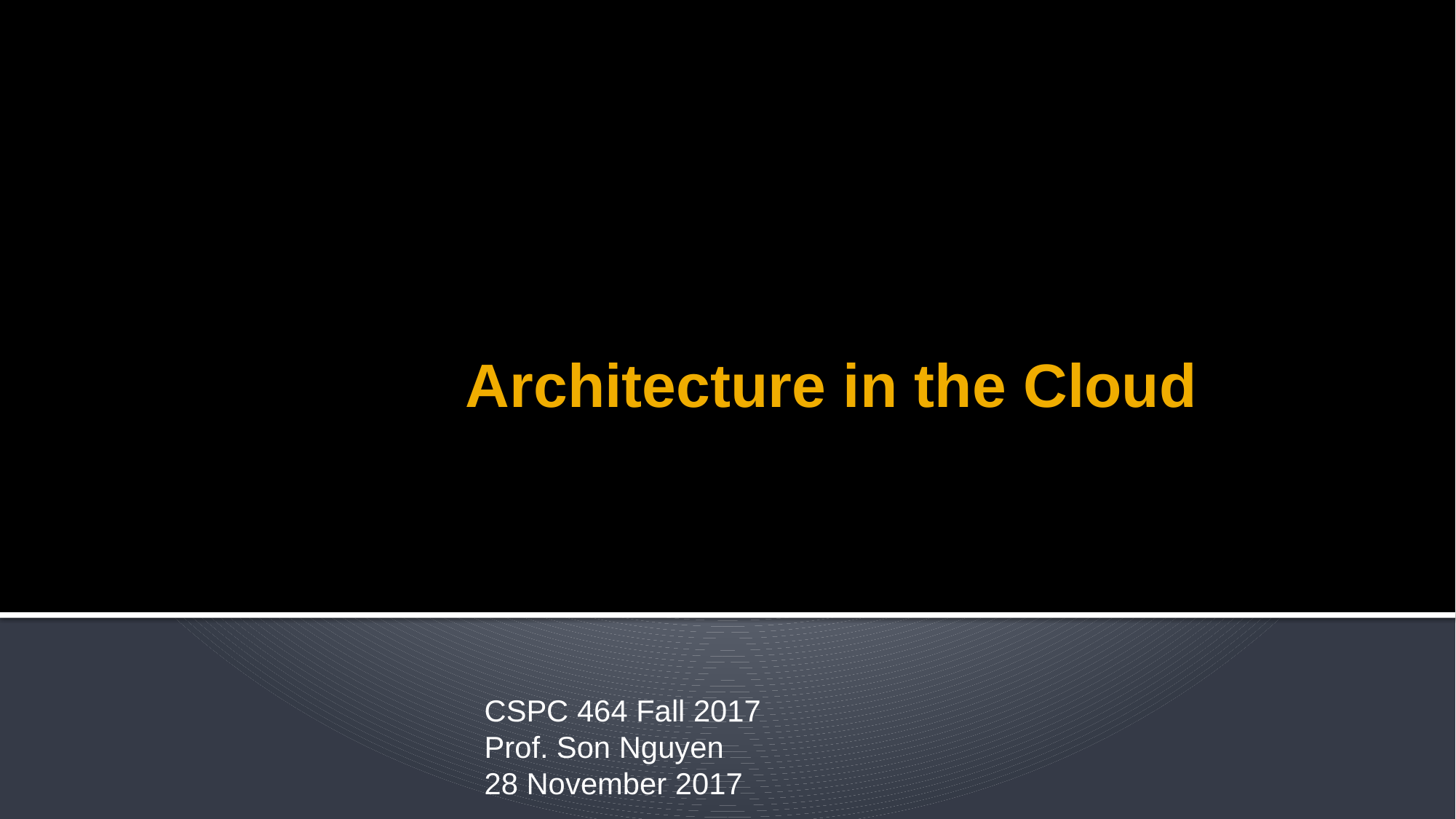

# Architecture in the Cloud
CSPC 464 Fall 2017
Prof. Son Nguyen
28 November 2017